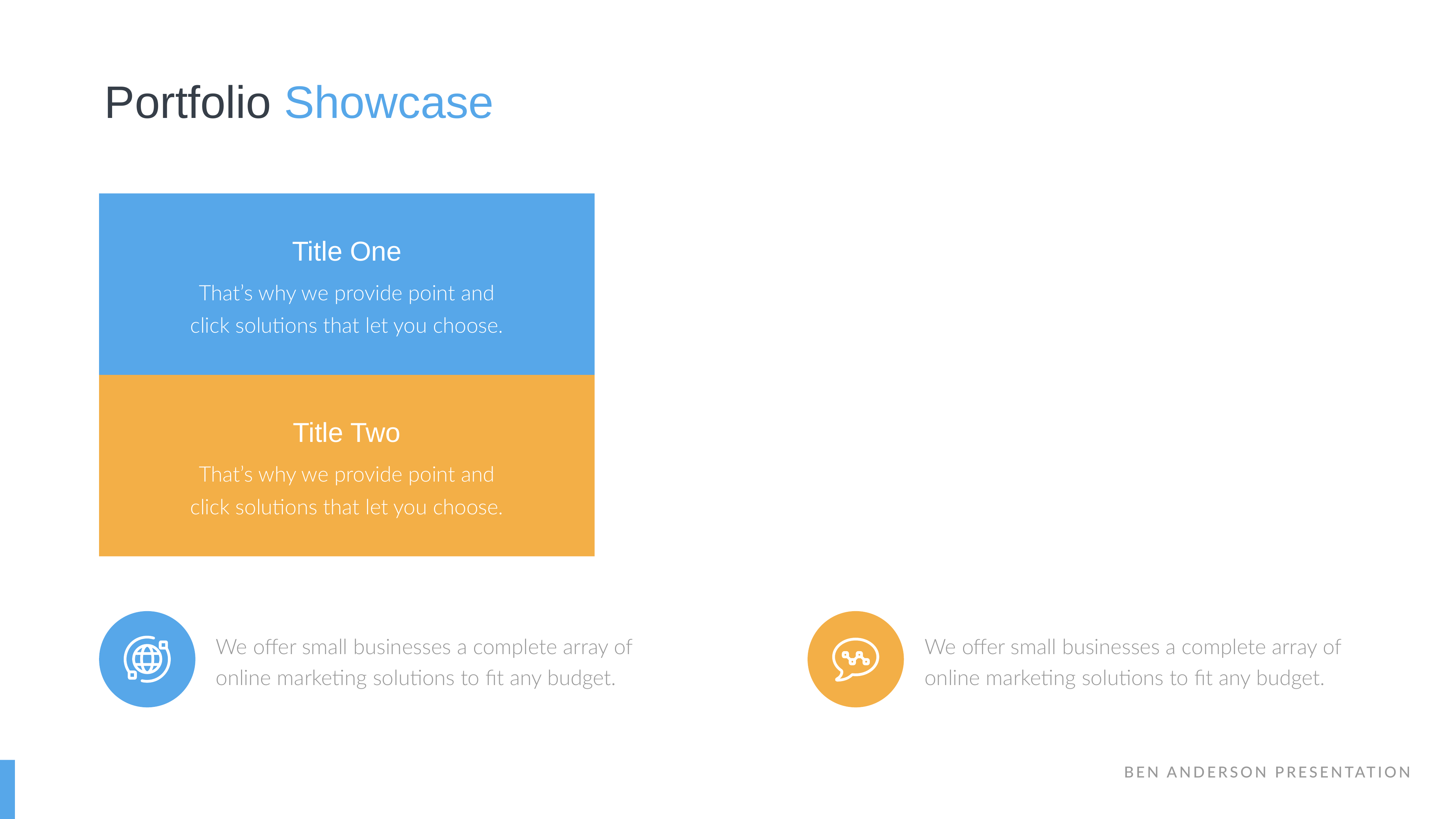

Portfolio Showcase

Title One
That’s why we provide point and click solutions that let you choose.

Title Two
That’s why we provide point and click solutions that let you choose.

We offer small businesses a complete array of online marketing solutions to fit any budget.

We offer small businesses a complete array of online marketing solutions to fit any budget.

BEN ANDERSON PRESENTATION